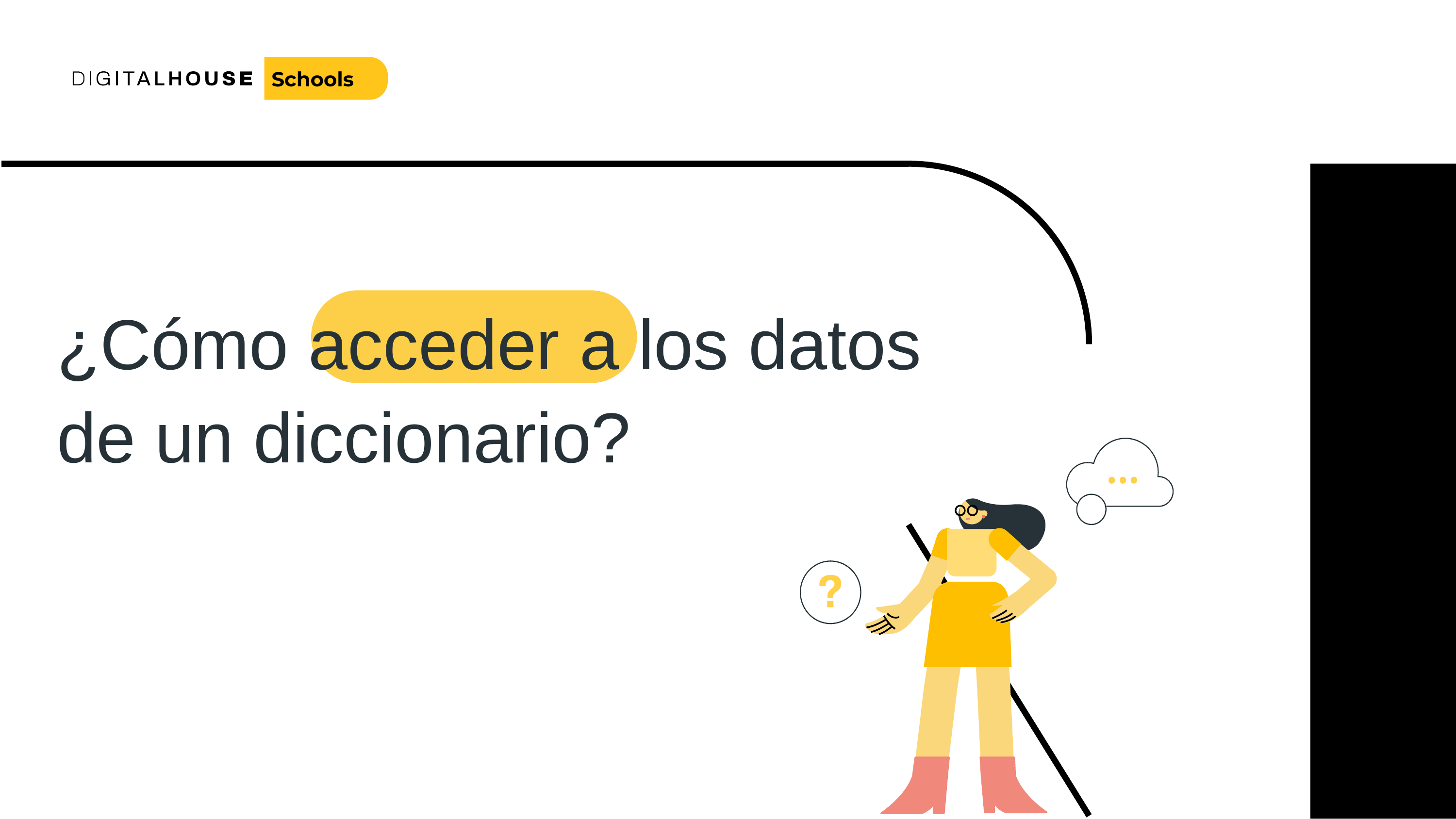

Schools

¿Cómo acceder a los datos de un diccionario?